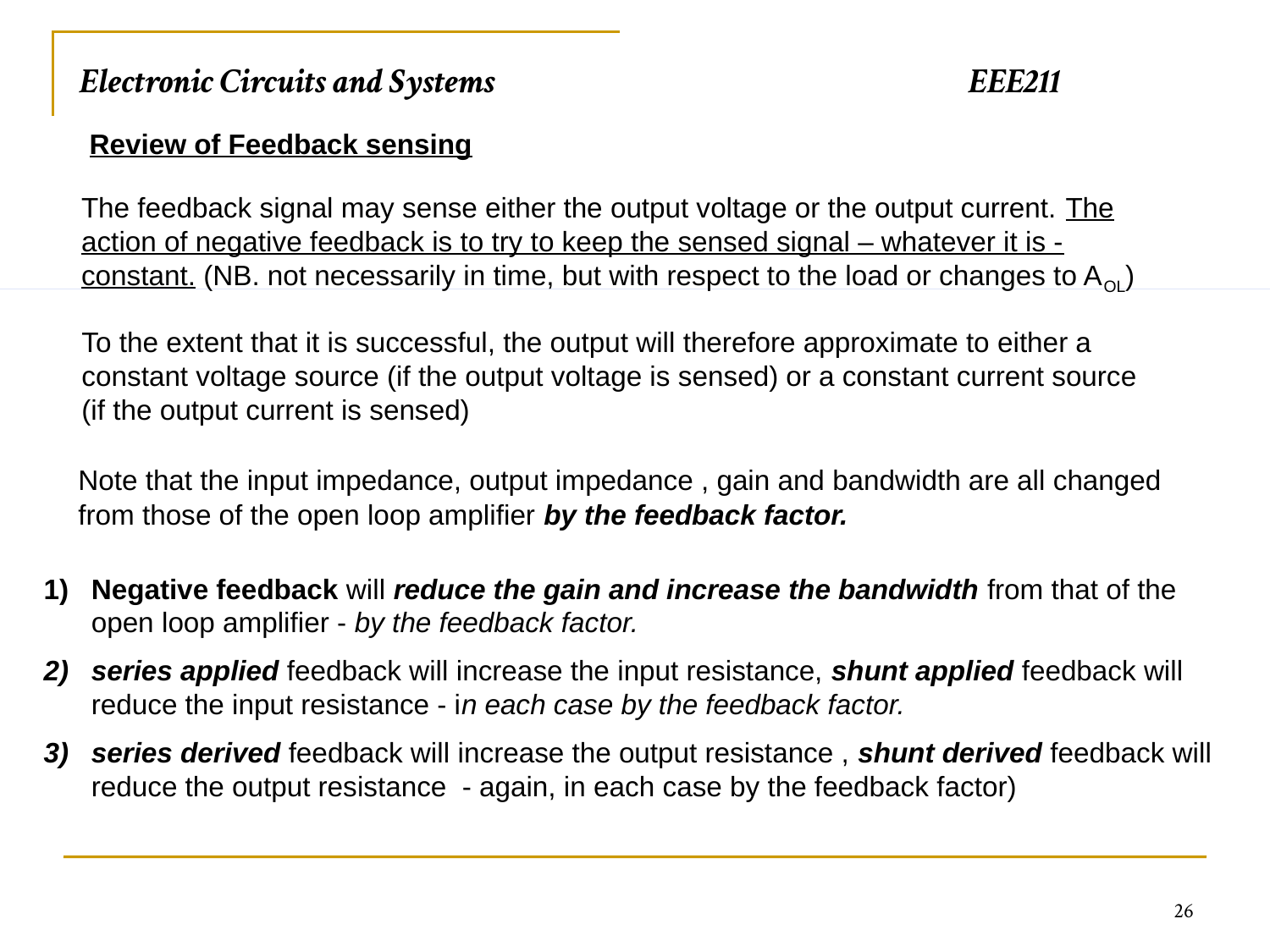

# Electronic Circuits and Systems			   	EEE211
Review of Feedback sensing
The feedback signal may sense either the output voltage or the output current. The action of negative feedback is to try to keep the sensed signal – whatever it is - constant. (NB. not necessarily in time, but with respect to the load or changes to AOL)

To the extent that it is successful, the output will therefore approximate to either a constant voltage source (if the output voltage is sensed) or a constant current source (if the output current is sensed)
Note that the input impedance, output impedance , gain and bandwidth are all changed from those of the open loop amplifier by the feedback factor.
Negative feedback will reduce the gain and increase the bandwidth from that of the open loop amplifier - by the feedback factor.
series applied feedback will increase the input resistance, shunt applied feedback will reduce the input resistance - in each case by the feedback factor.
series derived feedback will increase the output resistance , shunt derived feedback will reduce the output resistance  - again, in each case by the feedback factor)
26